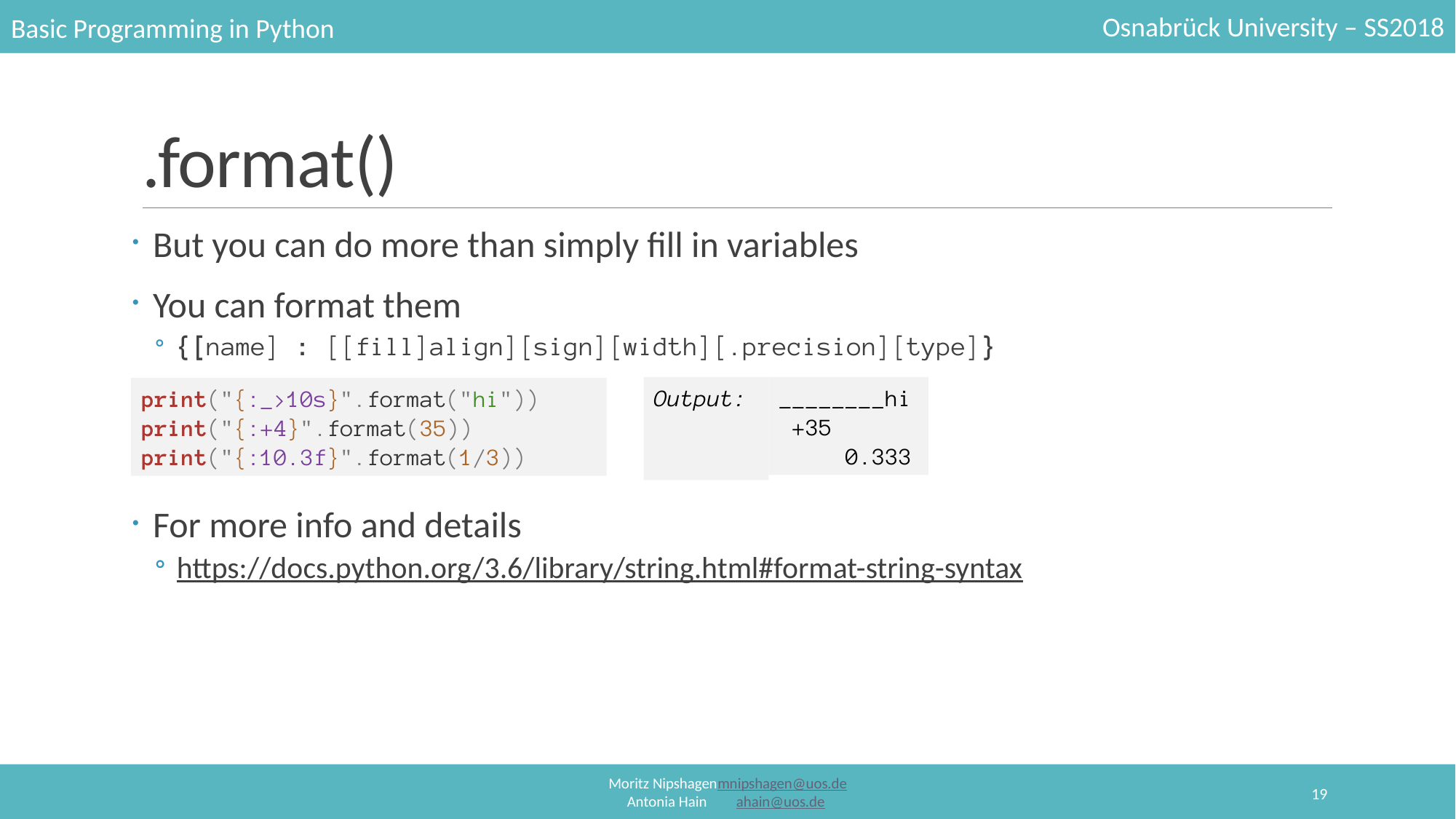

# .format()
But you can do more than simply fill in variables
You can format them
{[name] : [[fill]align][sign][width][.precision][type]}

For more info and details
https://docs.python.org/3.6/library/string.html#format-string-syntax
Output:
________hi
 +35
     0.333
print("{:_>10s}".format("hi"))
print("{:+4}".format(35))
print("{:10.3f}".format(1/3))
19